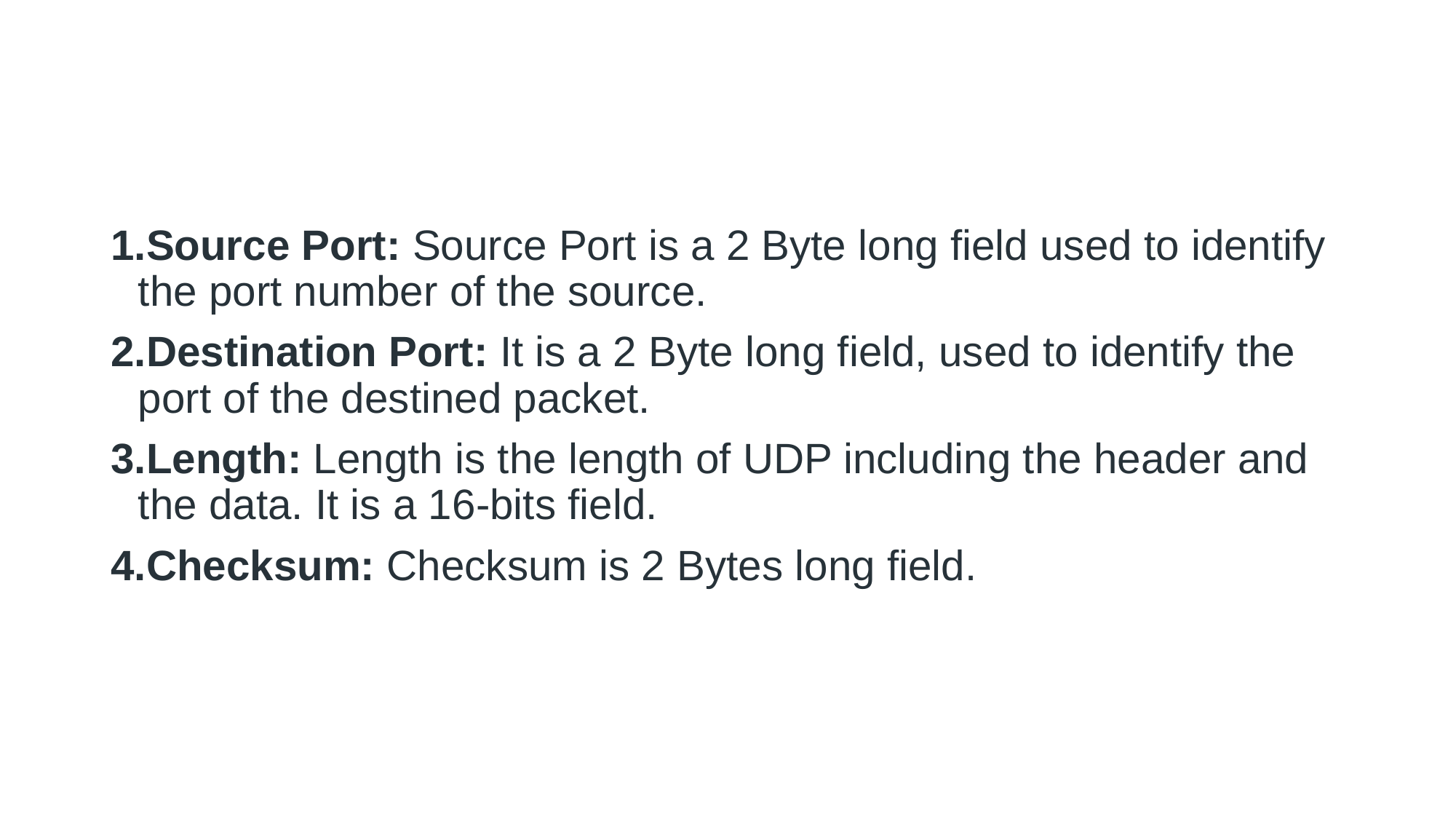

Source Port: Source Port is a 2 Byte long field used to identify the port number of the source.
Destination Port: It is a 2 Byte long field, used to identify the port of the destined packet.
Length: Length is the length of UDP including the header and the data. It is a 16-bits field.
Checksum: Checksum is 2 Bytes long field.